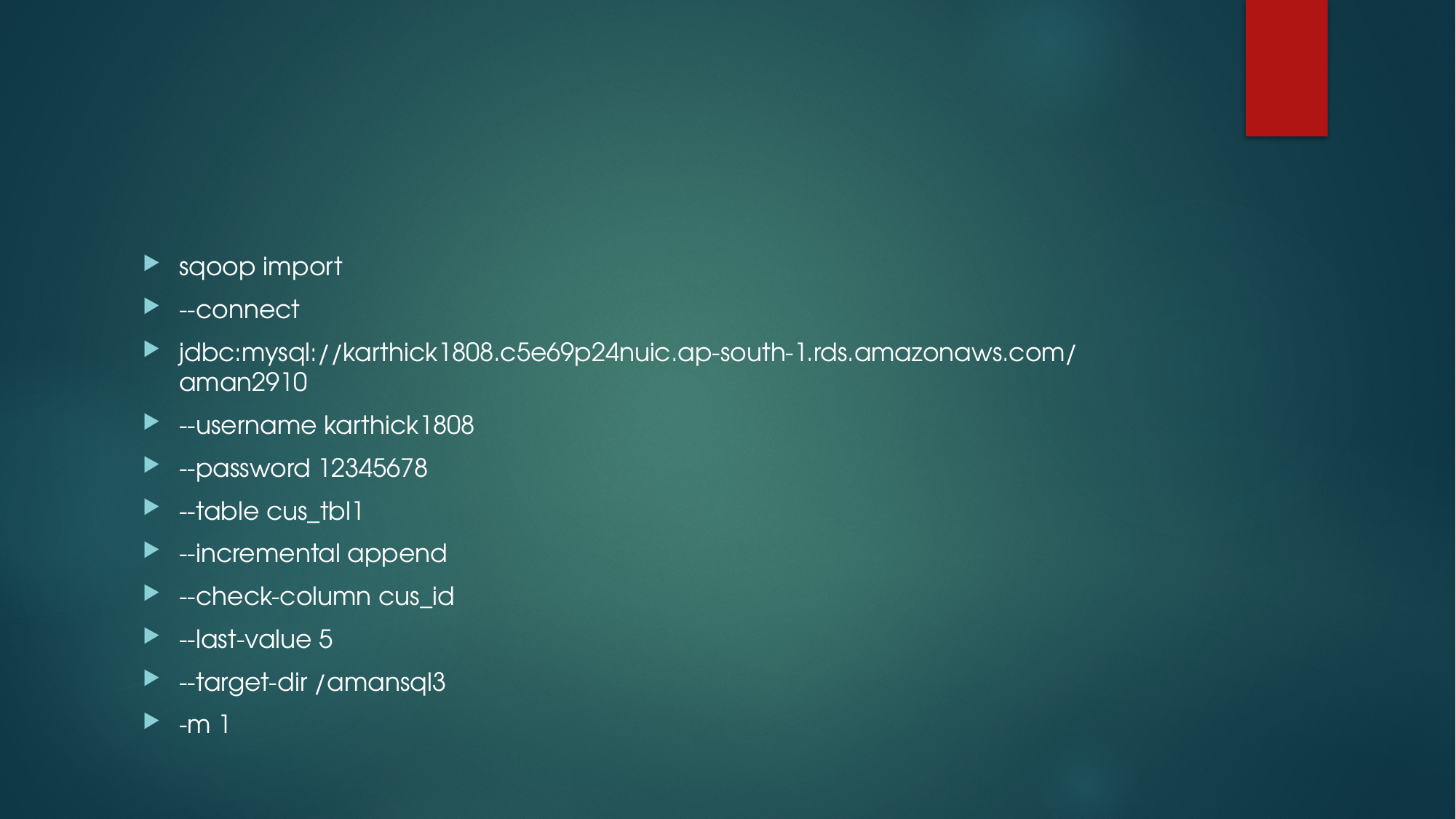

#
sqoop import
--connect
jdbc:mysql://karthick1808.c5e69p24nuic.ap-south-1.rds.amazonaws.com/aman2910
--username karthick1808
--password 12345678
--table cus_tbl1
--incremental append
--check-column cus_id
--last-value 5
--target-dir /amansql3
-m 1